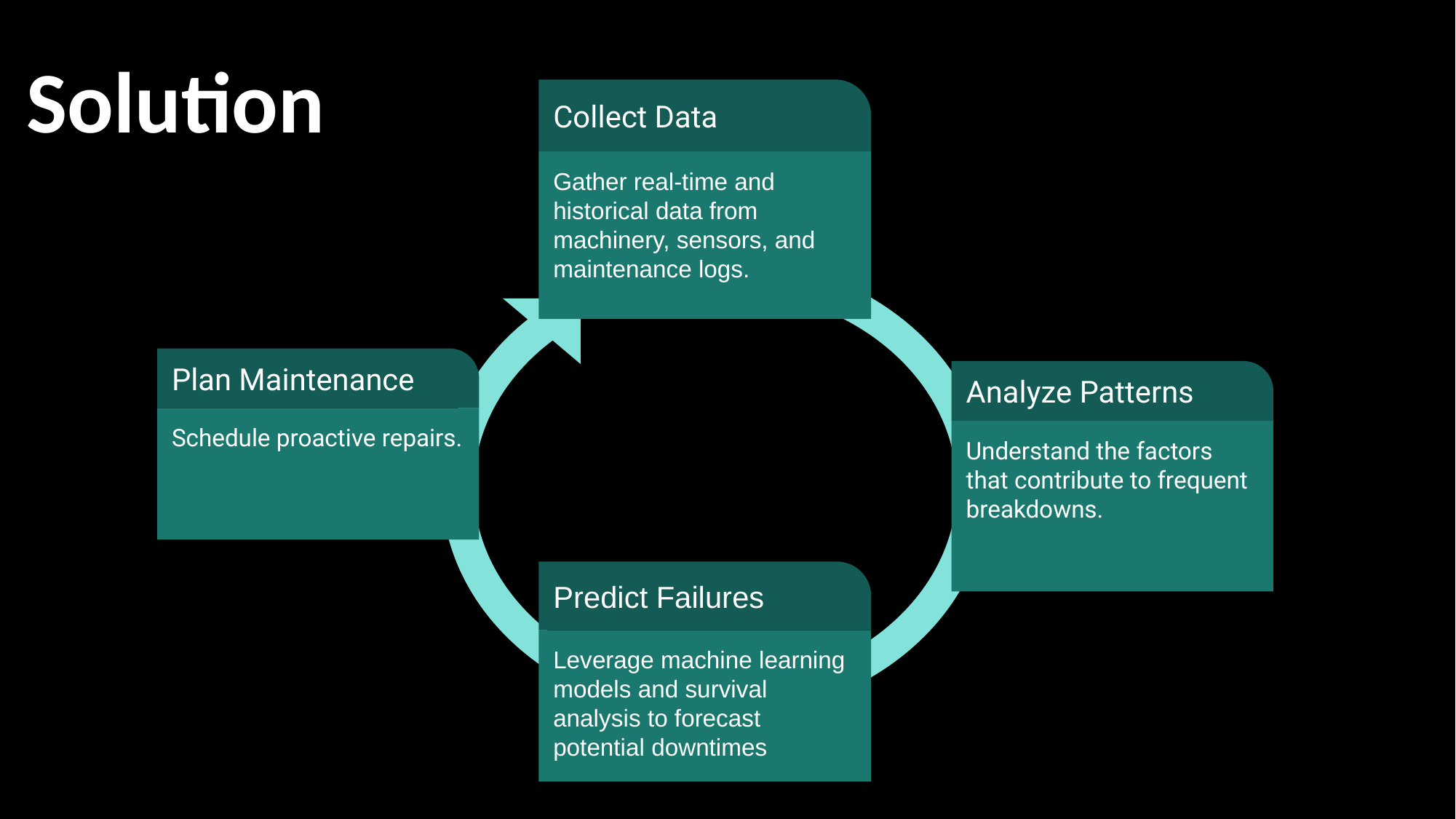

Solution
Collect Data
Gather real-time and historical data from machinery, sensors, and maintenance logs.

Plan Maintenance
Schedule proactive repairs.
Analyze Patterns
Understand the factors that contribute to frequent breakdowns.
Predict Failures
Leverage machine learning models and survival analysis to forecast potential downtimes